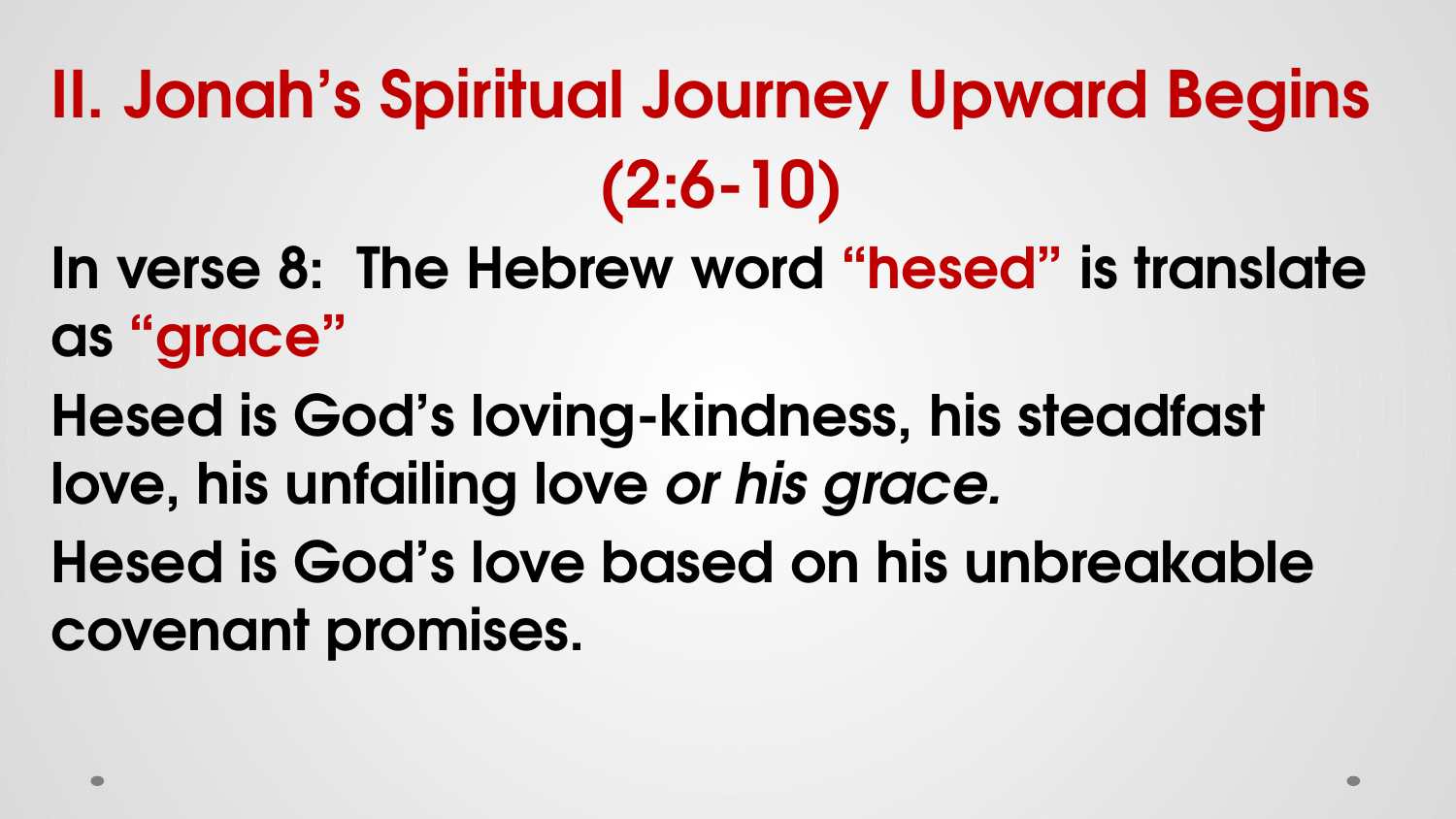

II. Jonah’s Spiritual Journey Upward Begins
(2:6-10)
In verse 8:  The Hebrew word “hesed” is translate as “grace”
Hesed is God’s loving-kindness, his steadfast love, his unfailing love or his grace.
Hesed is God’s love based on his unbreakable covenant promises.